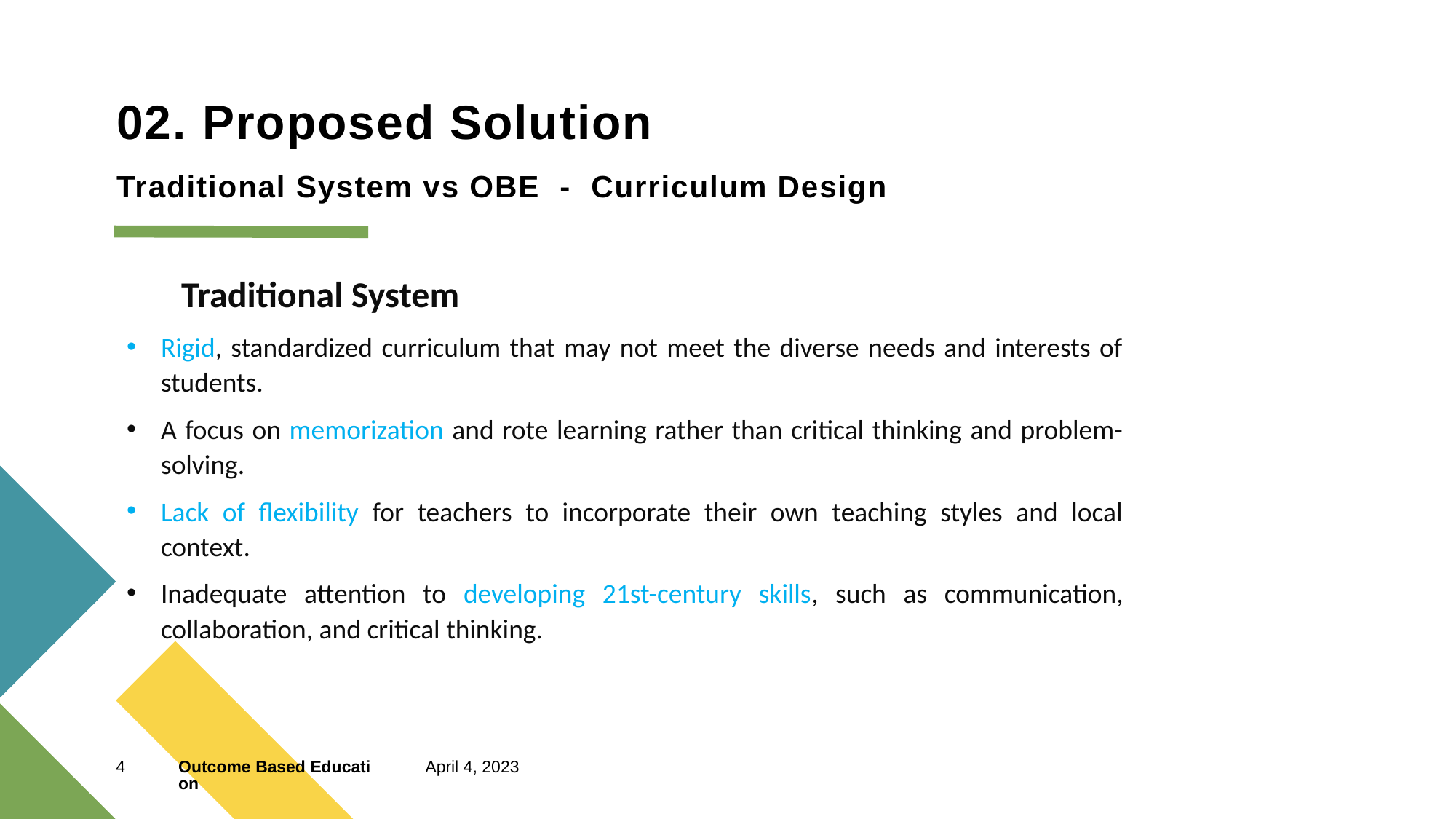

# 02. Proposed Solution Traditional System vs OBE  -  Curriculum Design
Traditional System
Rigid, standardized curriculum that may not meet the diverse needs and interests of students.
A focus on memorization and rote learning rather than critical thinking and problem-solving.
Lack of flexibility for teachers to incorporate their own teaching styles and local context.
Inadequate attention to developing 21st-century skills, such as communication, collaboration, and critical thinking.
April 4, 2023
4
Outcome Based Education